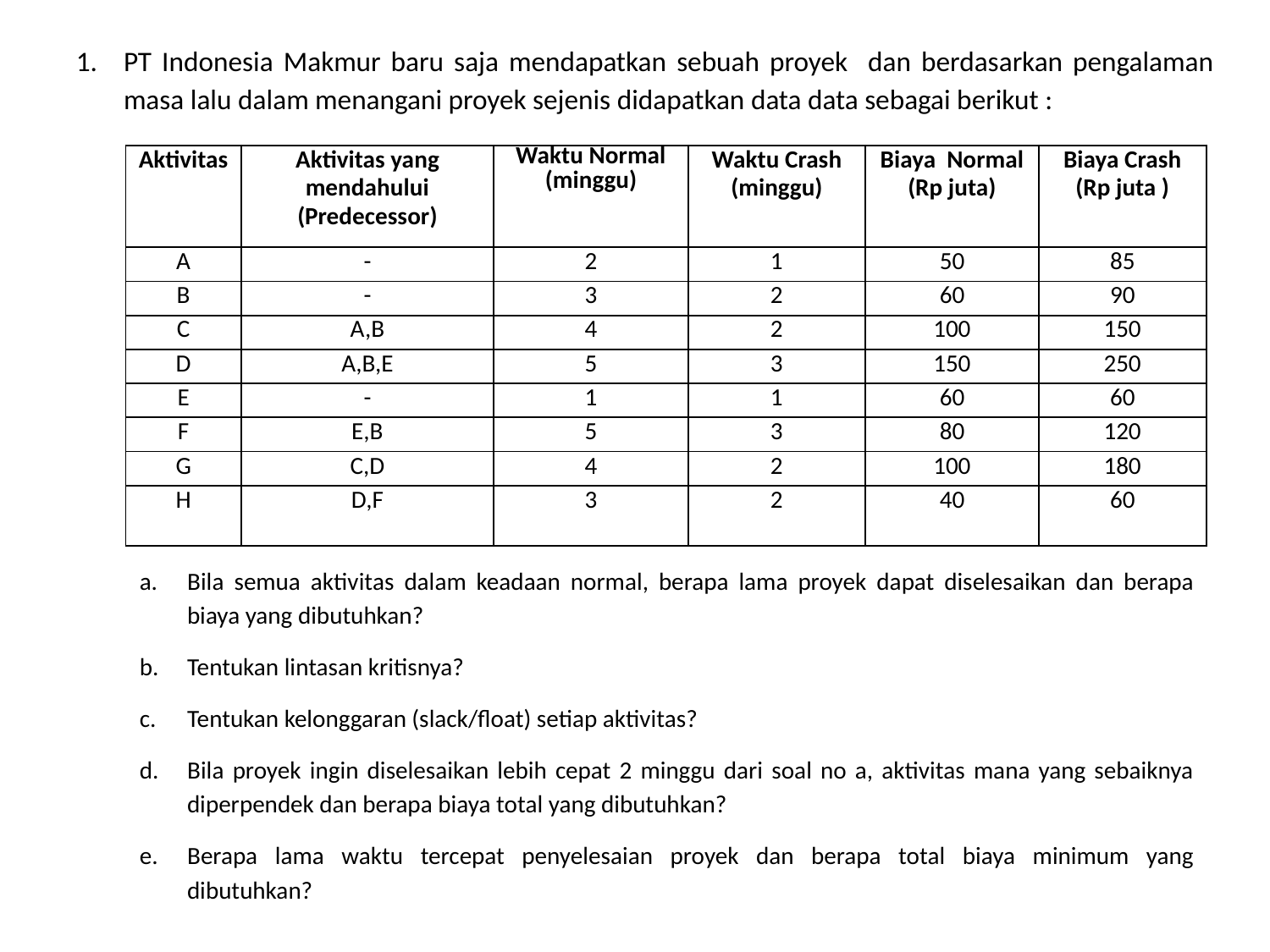

PT Indonesia Makmur baru saja mendapatkan sebuah proyek  dan berdasarkan pengalaman masa lalu dalam menangani proyek sejenis didapatkan data data sebagai berikut :
| Aktivitas | Aktivitas yang mendahului (Predecessor) | Waktu Normal (minggu) | Waktu Crash (minggu) | Biaya Normal (Rp juta) | Biaya Crash (Rp juta ) |
| --- | --- | --- | --- | --- | --- |
| A | - | 2 | 1 | 50 | 85 |
| B | - | 3 | 2 | 60 | 90 |
| C | A,B | 4 | 2 | 100 | 150 |
| D | A,B,E | 5 | 3 | 150 | 250 |
| E | - | 1 | 1 | 60 | 60 |
| F | E,B | 5 | 3 | 80 | 120 |
| G | C,D | 4 | 2 | 100 | 180 |
| H | D,F | 3 | 2 | 40 | 60 |
Bila semua aktivitas dalam keadaan normal, berapa lama proyek dapat diselesaikan dan berapa biaya yang dibutuhkan?
Tentukan lintasan kritisnya?
Tentukan kelonggaran (slack/float) setiap aktivitas?
Bila proyek ingin diselesaikan lebih cepat 2 minggu dari soal no a, aktivitas mana yang sebaiknya diperpendek dan berapa biaya total yang dibutuhkan?
Berapa lama waktu tercepat penyelesaian proyek dan berapa total biaya minimum yang dibutuhkan?